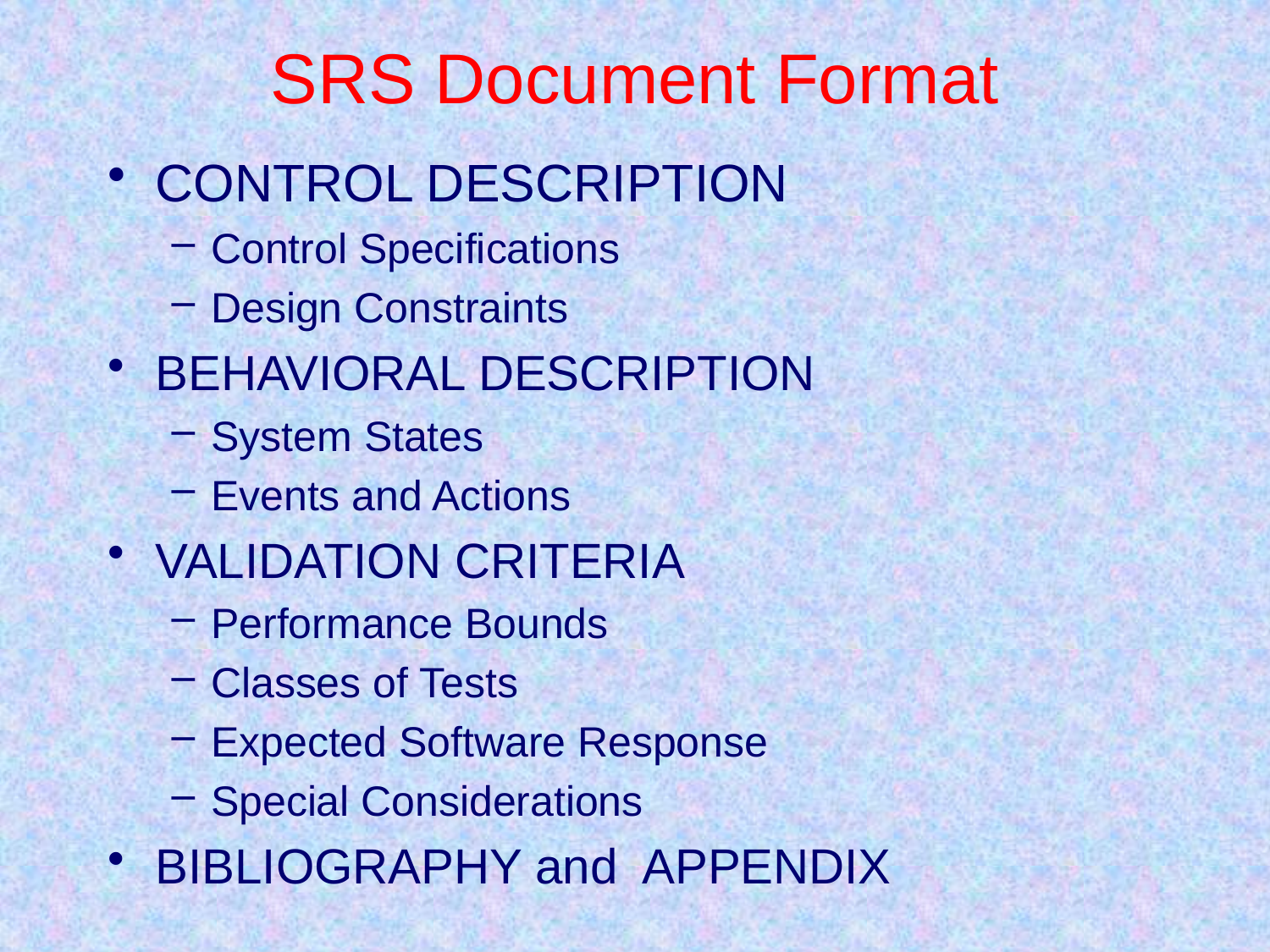

# SRS Document Format
CONTROL DESCRIPTION
Control Specifications
Design Constraints
BEHAVIORAL DESCRIPTION
System States
Events and Actions
VALIDATION CRITERIA
Performance Bounds
Classes of Tests
Expected Software Response
Special Considerations
BIBLIOGRAPHY and  APPENDIX